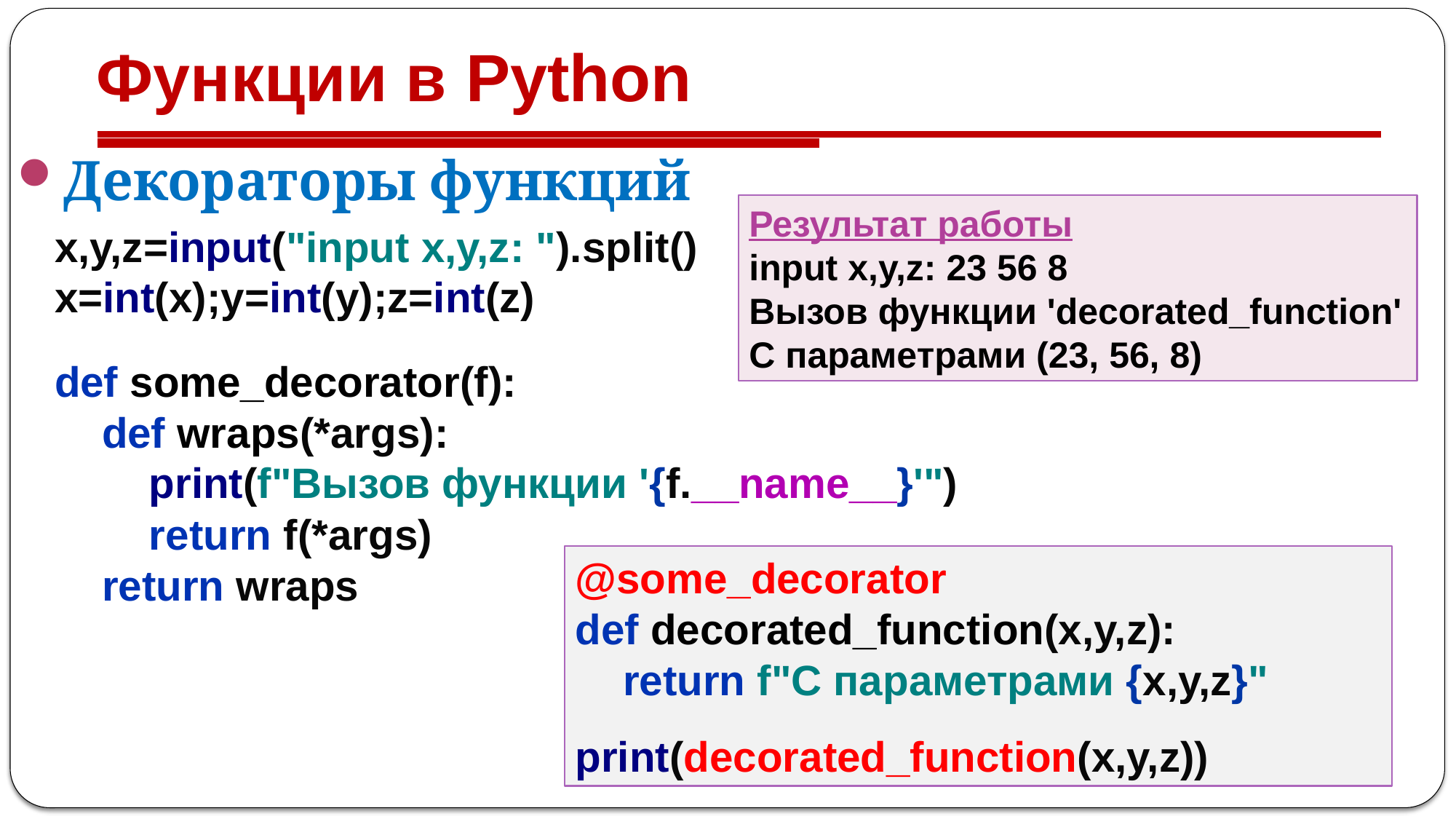

# Функции в Python
Декораторы функций
Результат работы
input x,y,z: 23 56 8
Вызов функции 'decorated_function'
С параметрами (23, 56, 8)
x,y,z=input("input x,y,z: ").split()
x=int(x);y=int(y);z=int(z)
def some_decorator(f):
    def wraps(*args):
        print(f"Вызов функции '{f.__name__}'")
        return f(*args)
    return wraps
@some_decorator
def decorated_function(x,y,z):
    return f"С параметрами {x,y,z}"
print(decorated_function(x,y,z))